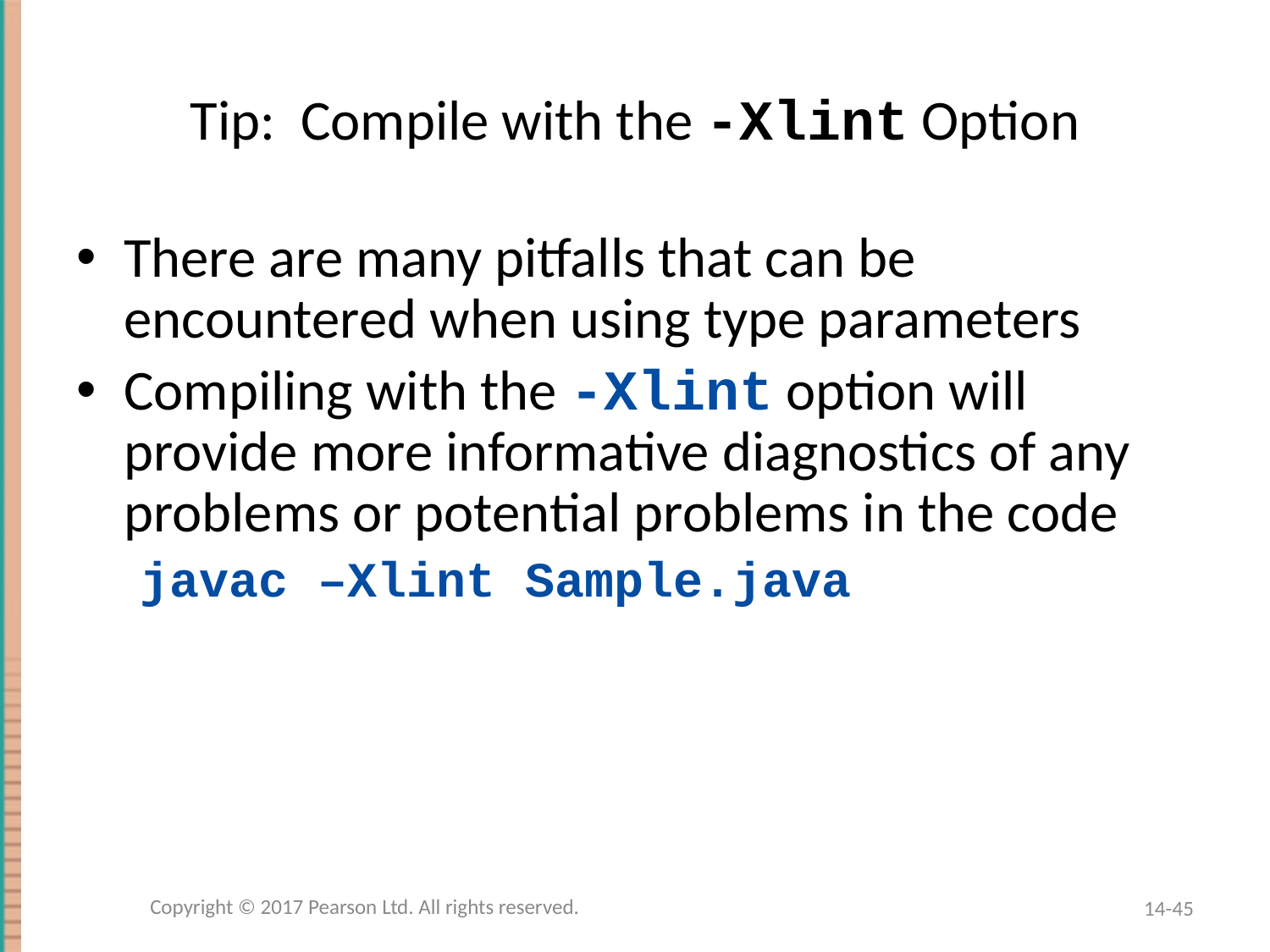

# Tip:  Compile with the -Xlint Option
There are many pitfalls that can be encountered when using type parameters
Compiling with the -Xlint option will provide more informative diagnostics of any problems or potential problems in the code
javac –Xlint Sample.java
Copyright © 2017 Pearson Ltd. All rights reserved.
14-45